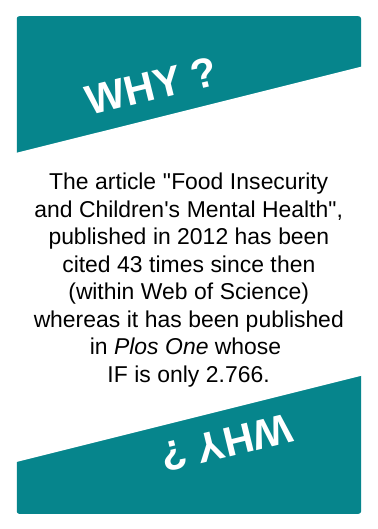

WHY ?

WHY ?
The article "Food Insecurity and Children's Mental Health", published in 2012 has been cited 43 times since then (within Web of Science) whereas it has been published in Plos One whose
IF is only 2.766.